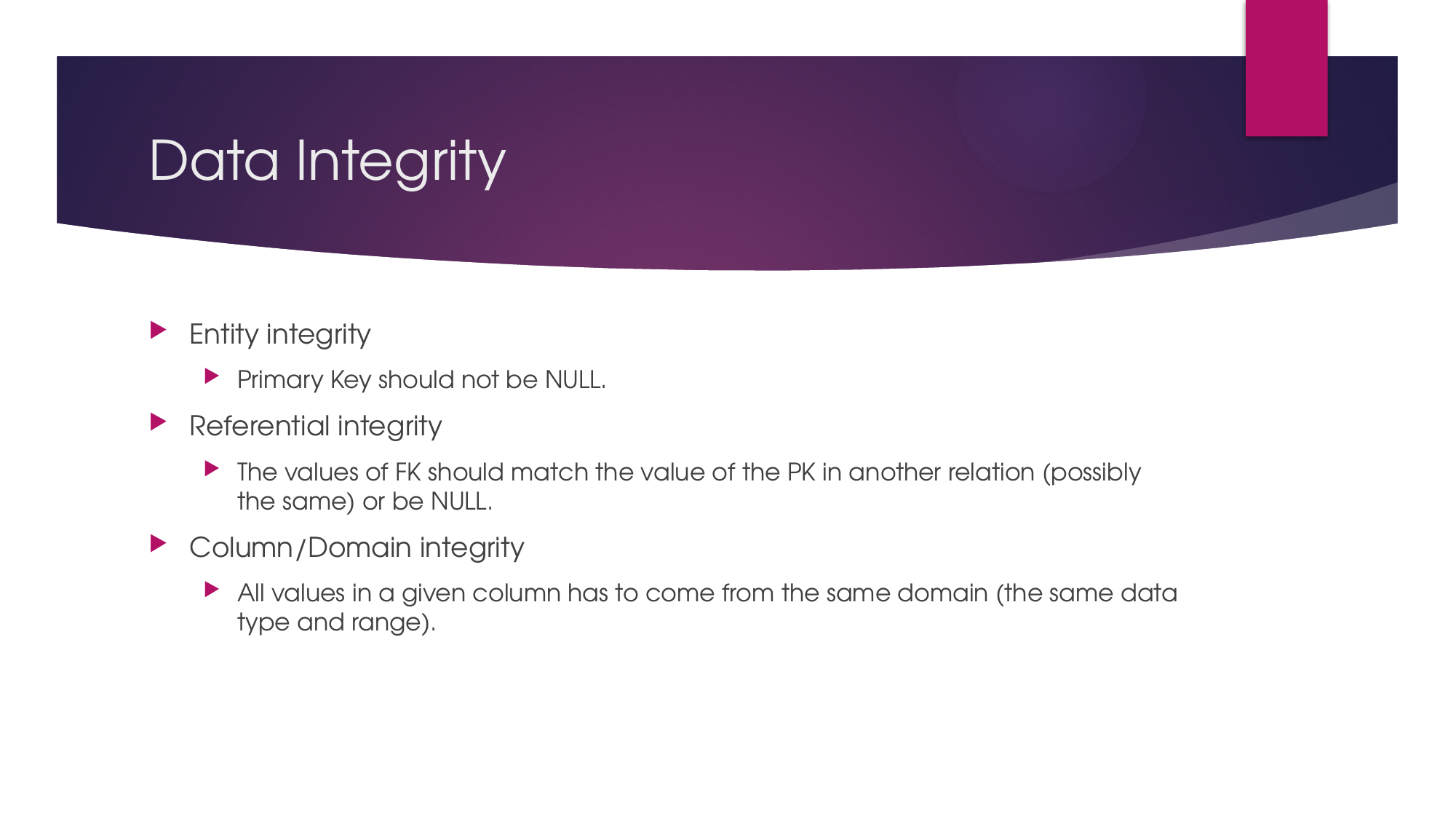

# Data Integrity
Entity integrity
Primary Key should not be NULL.
Referential integrity
The values of FK should match the value of the PK in another relation (possibly the same) or be NULL.
Column/Domain integrity
All values in a given column has to come from the same domain (the same data type and range).